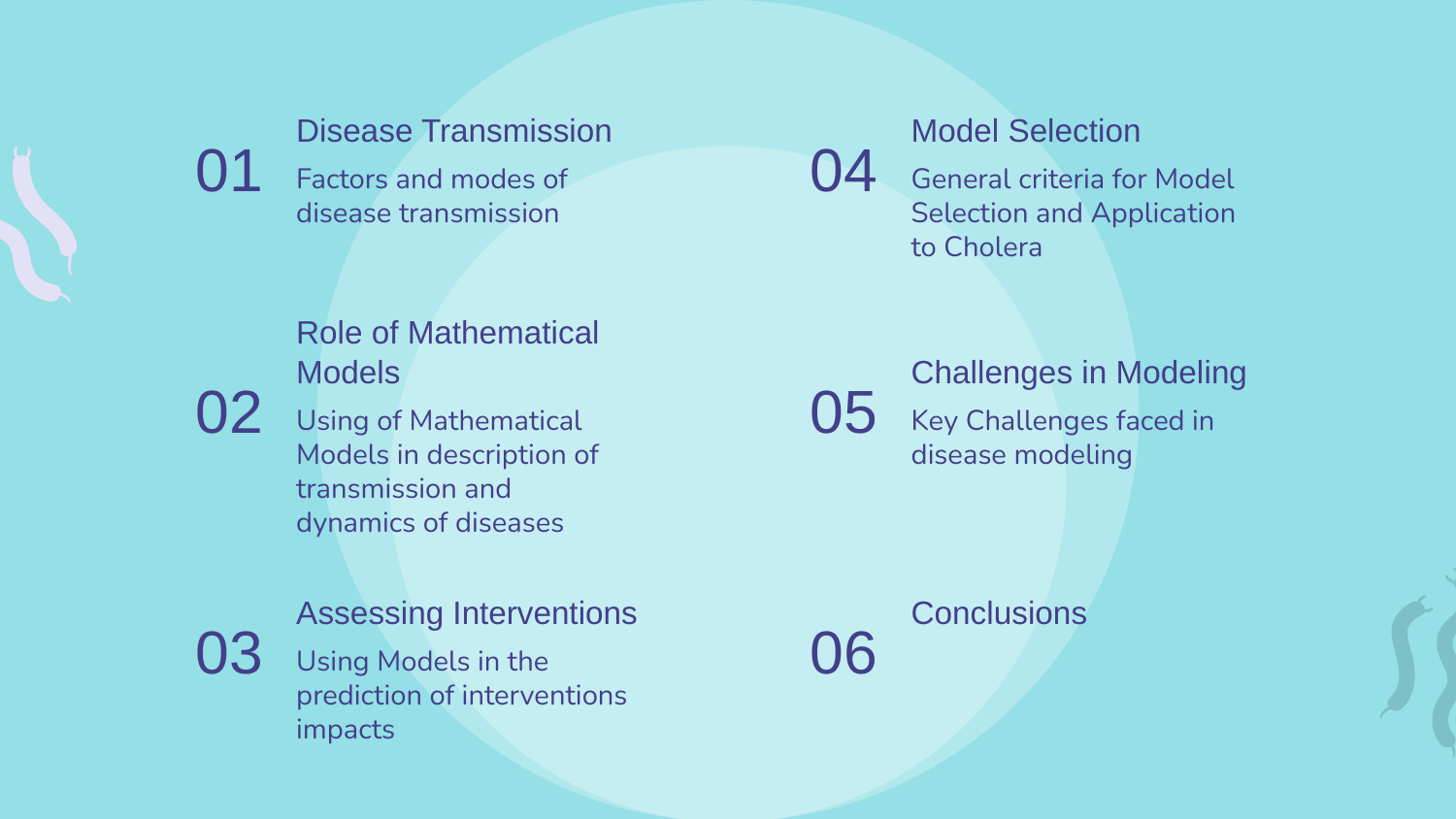

# Disease Transmission
Model Selection
01
04
General criteria for Model Selection and Application to Cholera
Factors and modes of disease transmission
Role of Mathematical Models
Challenges in Modeling
02
05
Using of Mathematical Models in description of transmission and dynamics of diseases
Key Challenges faced in disease modeling
Assessing Interventions
Conclusions
03
06
Using Models in the prediction of interventions impacts